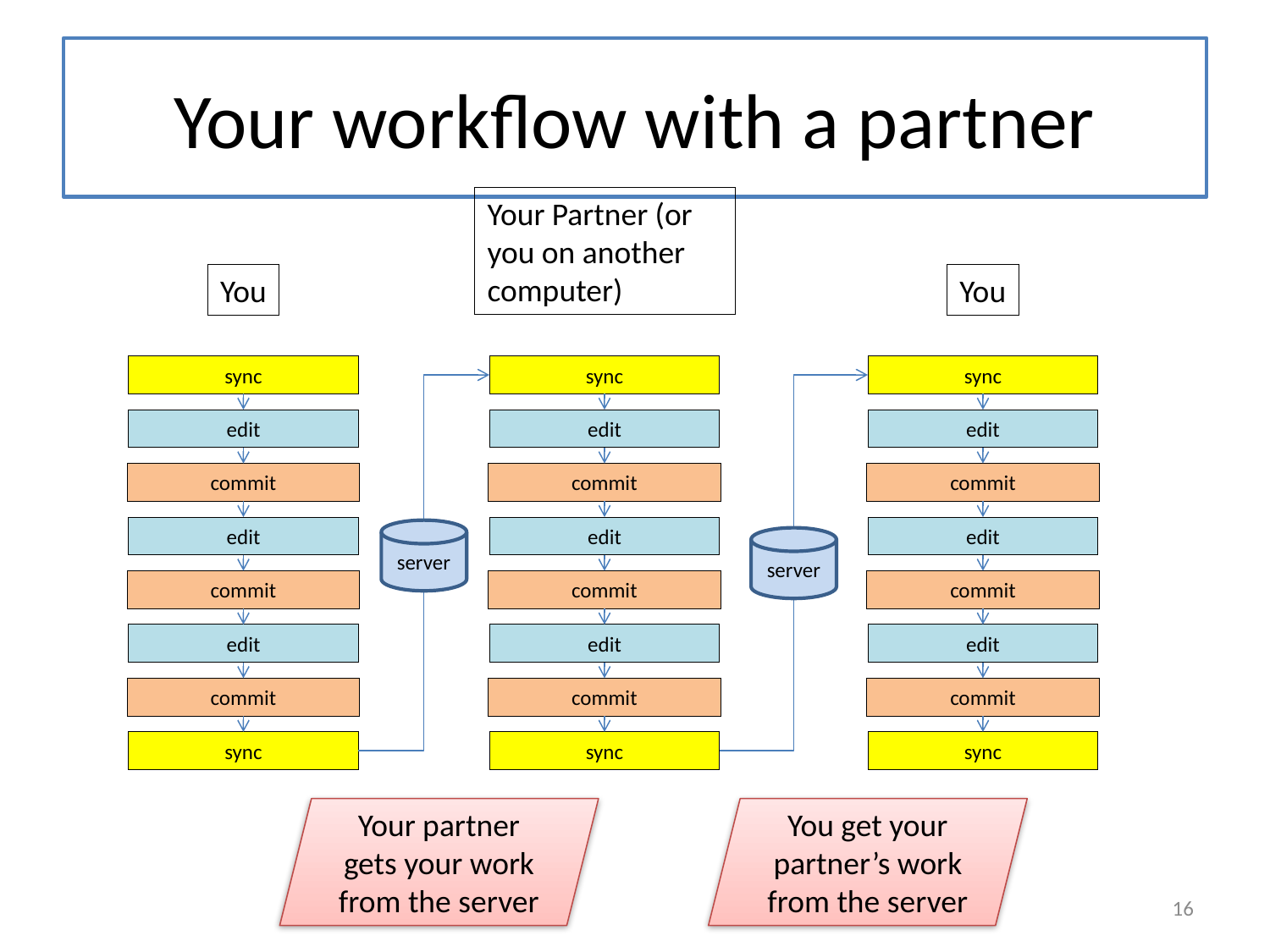

# Your workflow with a partner
Your Partner (or you on another computer)
You
You
sync
edit
commit
edit
commit
edit
commit
sync
sync
edit
commit
edit
commit
edit
commit
sync
sync
edit
commit
edit
commit
edit
commit
sync
server
server
Your partner gets your work from the server
You get your partner’s work from the server
16